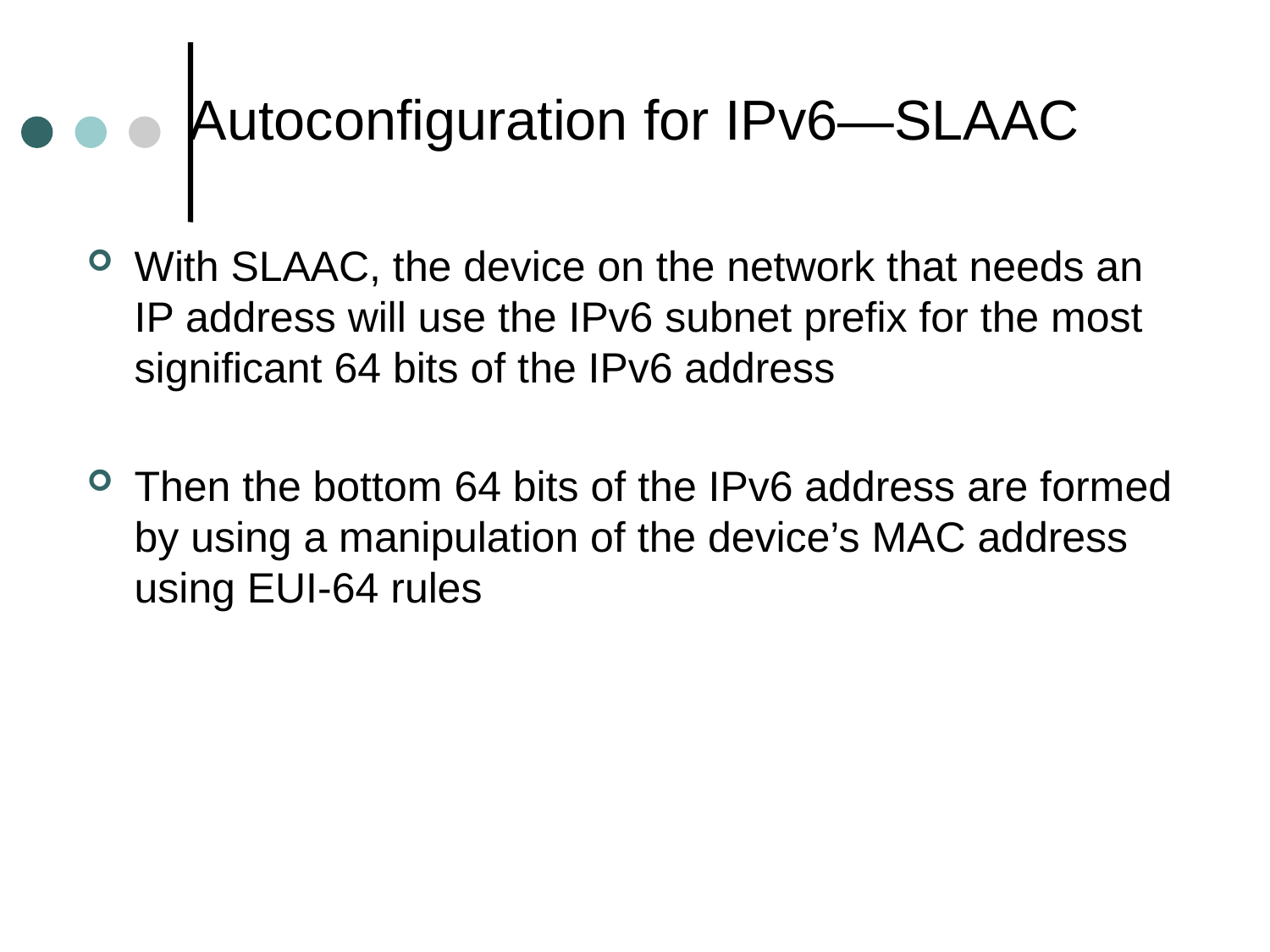

# Autoconfiguration for IPv6—SLAAC
With SLAAC, the device on the network that needs an IP address will use the IPv6 subnet prefix for the most significant 64 bits of the IPv6 address

Then the bottom 64 bits of the IPv6 address are formed by using a manipulation of the device’s MAC address using EUI-64 rules